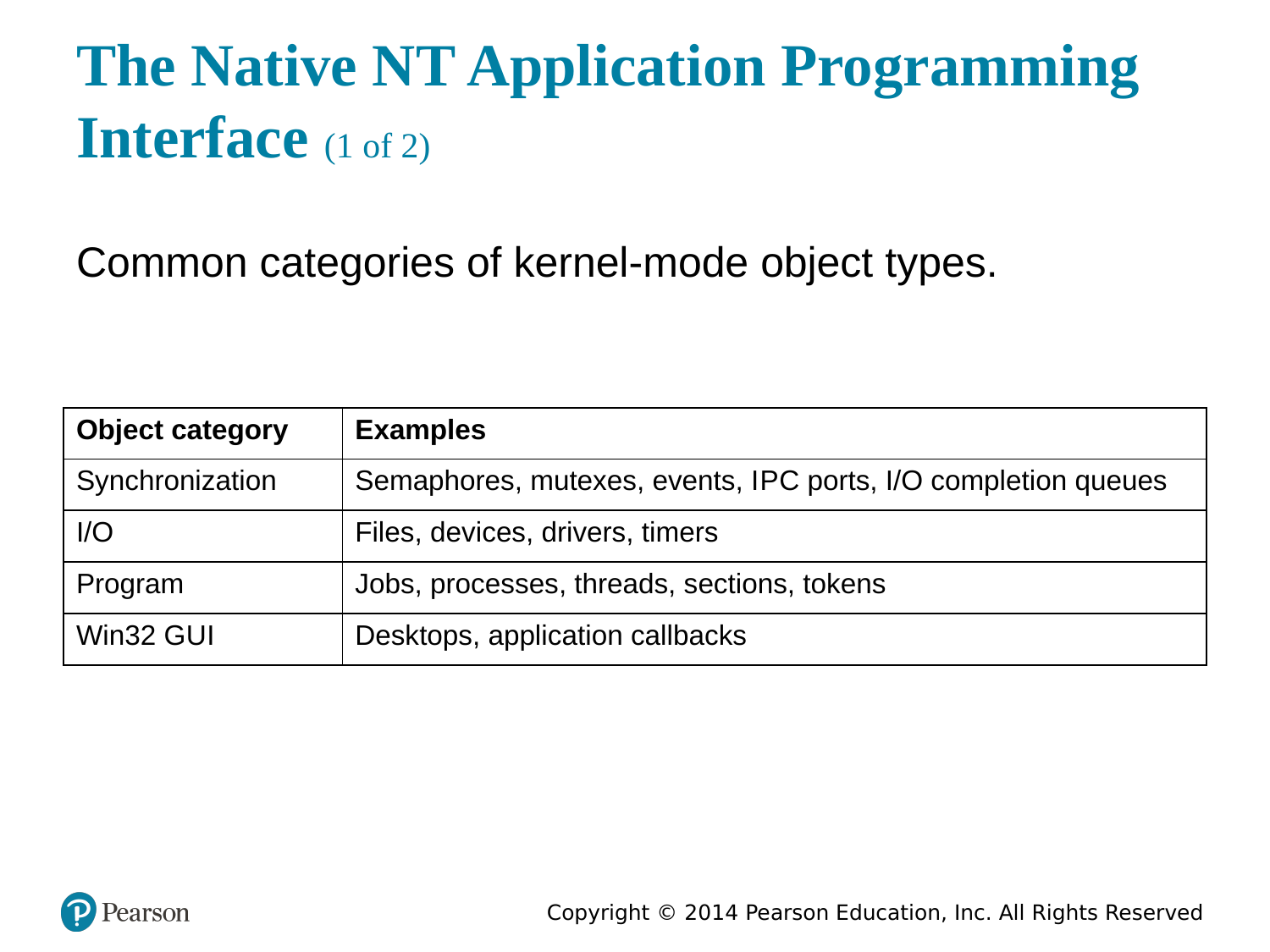

# The Native N T Application Programming Interface (1 of 2)
Common categories of kernel-mode object types.
| Object category | Examples |
| --- | --- |
| Synchronization | Semaphores, mutexes, events, I P C ports, I/O completion queues |
| I/O | Files, devices, drivers, timers |
| Program | Jobs, processes, threads, sections, tokens |
| Win32 G U I | Desktops, application callbacks |